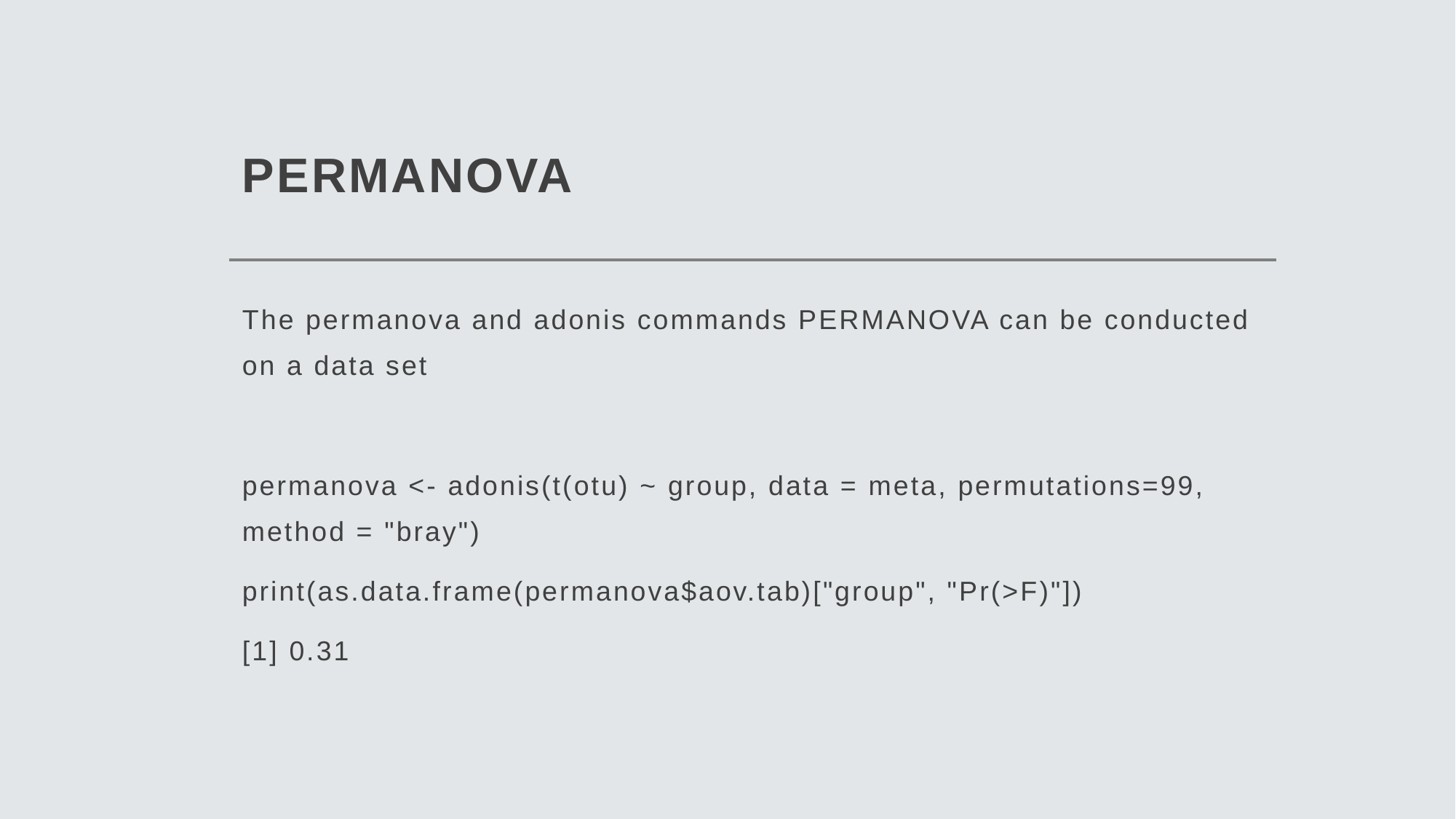

# PERMANOVA
The permanova and adonis commands PERMANOVA can be conducted on a data set

permanova <- adonis(t(otu) ~ group, data = meta, permutations=99, method = "bray")
print(as.data.frame(permanova$aov.tab)["group", "Pr(>F)"])
[1] 0.31